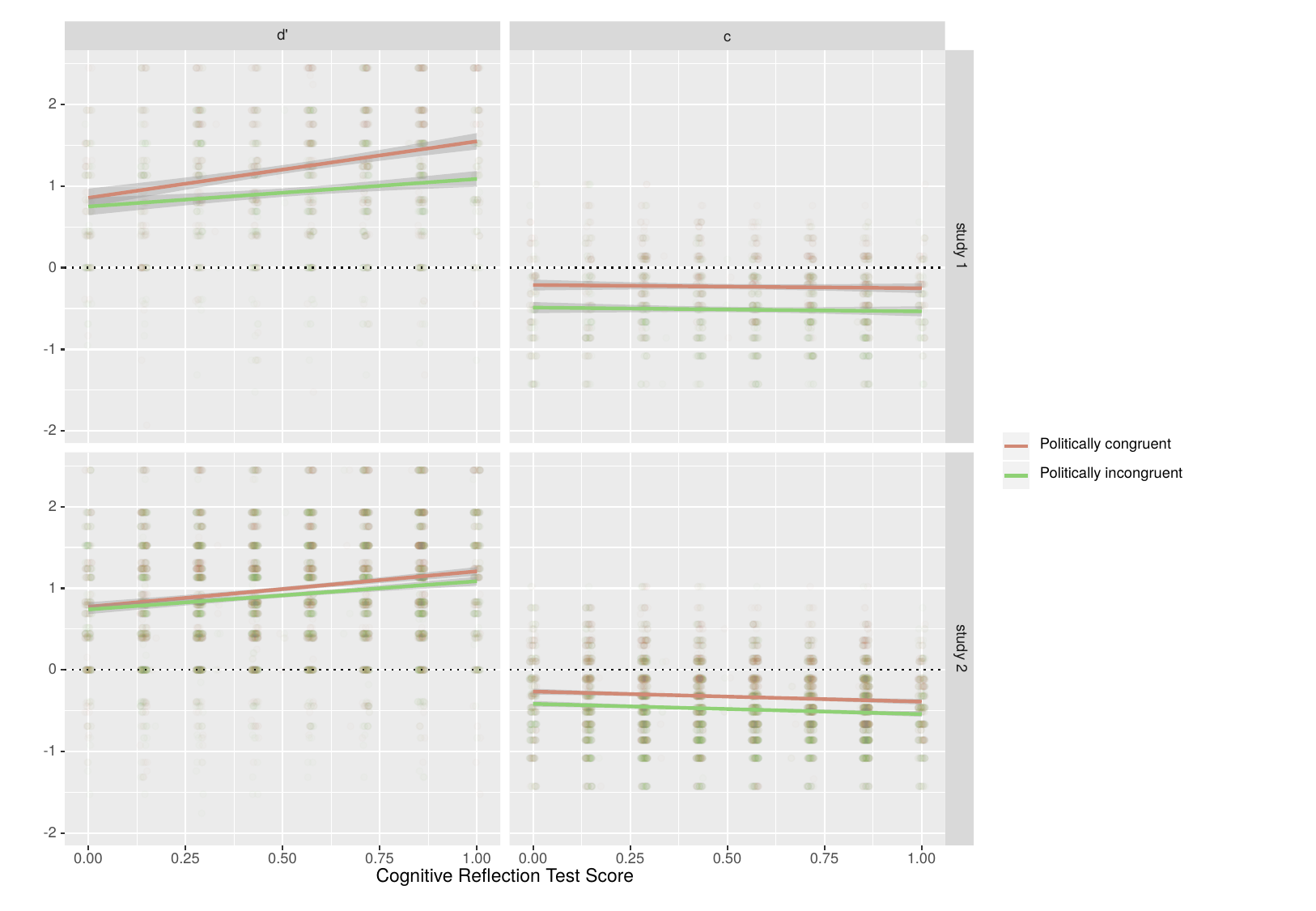

d'
c

2

1

study 1

0

-1

-2

Politically congruent

Politically incongruent

2

1

study 2

0

-1

-2

0.25
0.25
0.00
0.50
0.75
1.00
0.00
0.50
0.75
1.00
Cognitive Reflection Test Score